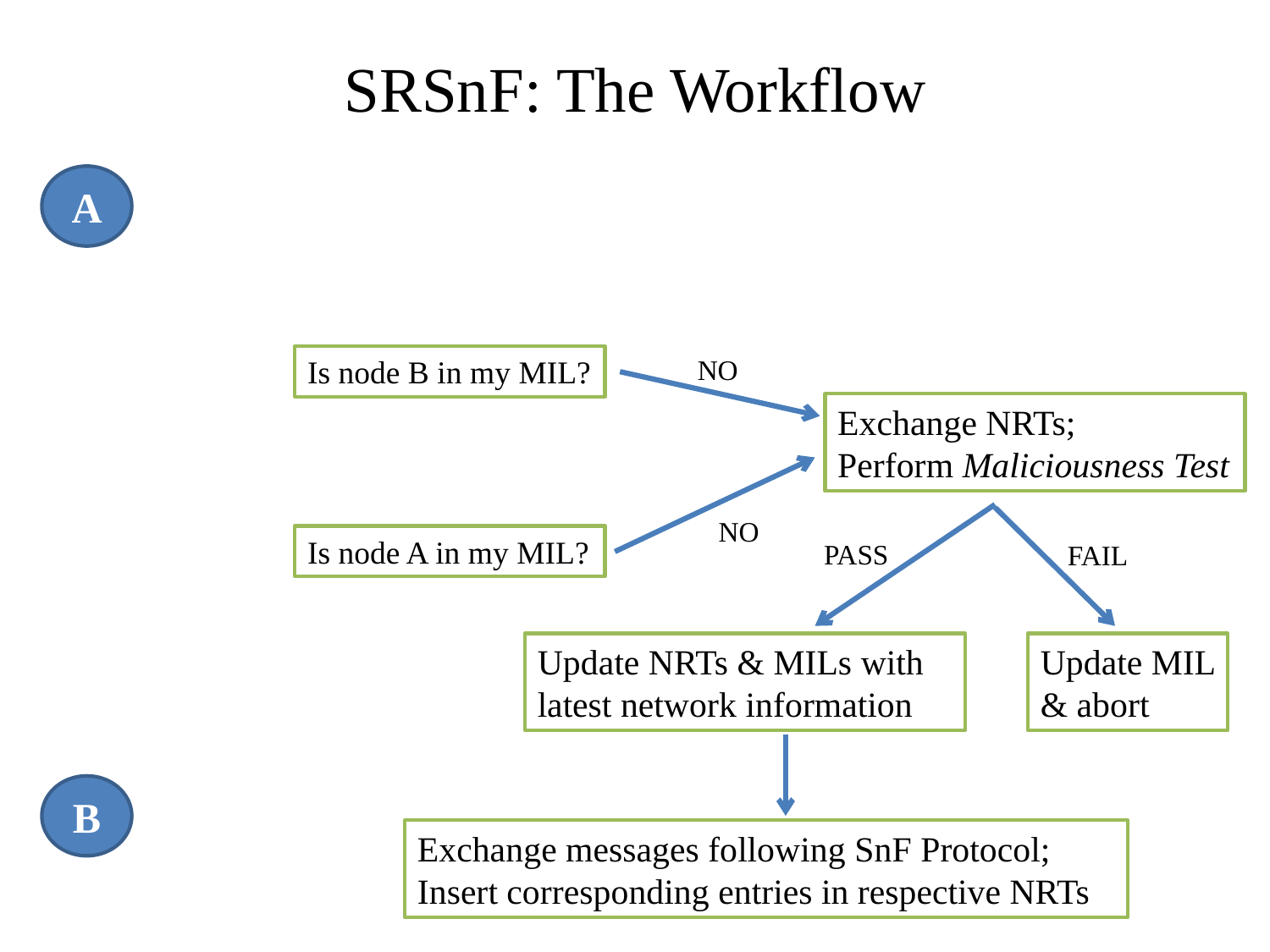

# SRSnF: The Workflow
A
Is node B in my MIL?
NO
Exchange NRTs;
Perform Maliciousness Test
NO
Is node A in my MIL?
PASS
FAIL
Update NRTs & MILs with latest network information
Update MIL & abort
B
Exchange messages following SnF Protocol;
Insert corresponding entries in respective NRTs